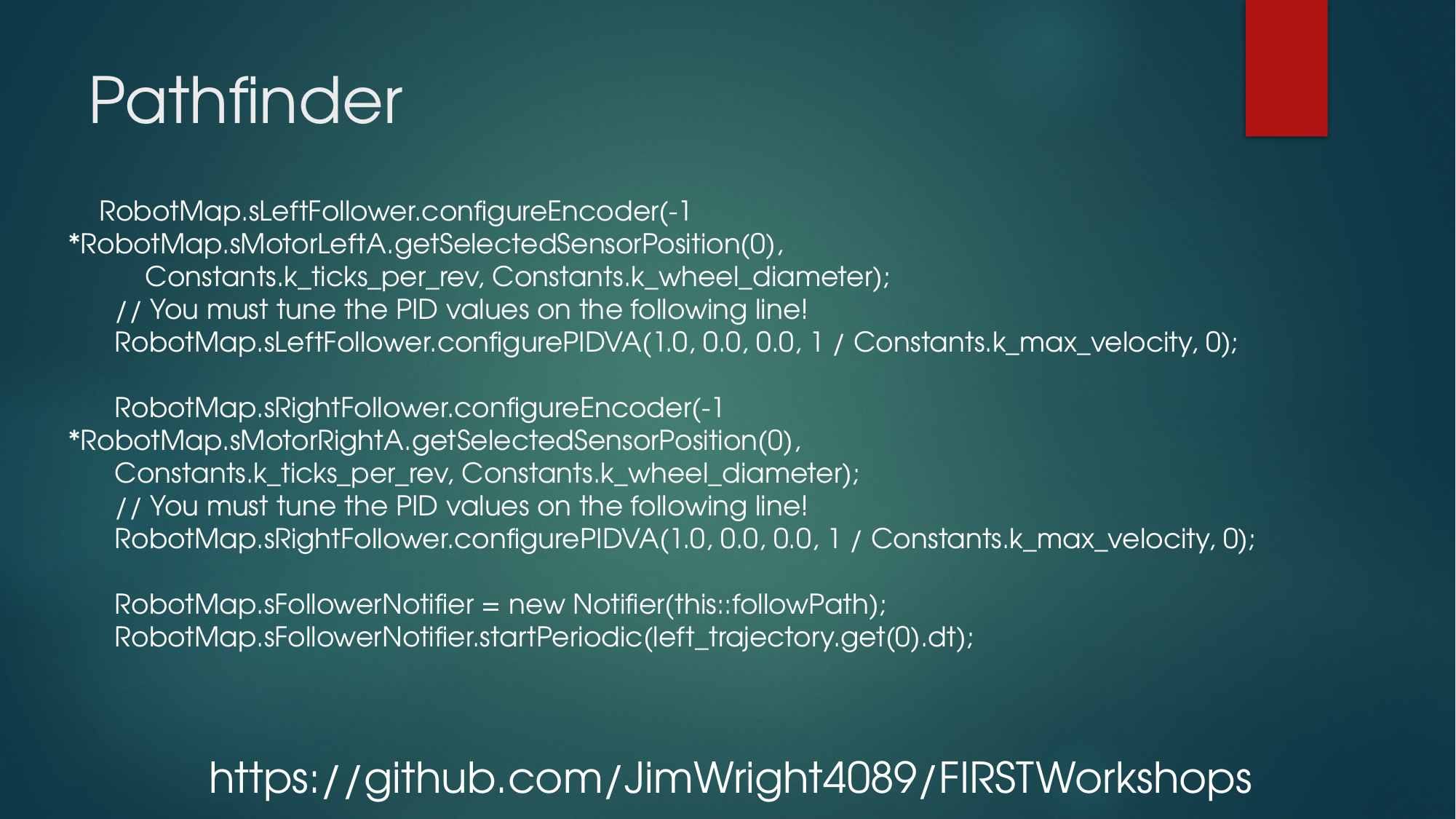

# Pathfinder

    RobotMap.sLeftFollower.configureEncoder(-1 *RobotMap.sMotorLeftA.getSelectedSensorPosition(0),
          Constants.k_ticks_per_rev, Constants.k_wheel_diameter);
      // You must tune the PID values on the following line!
      RobotMap.sLeftFollower.configurePIDVA(1.0, 0.0, 0.0, 1 / Constants.k_max_velocity, 0);

      RobotMap.sRightFollower.configureEncoder(-1 *RobotMap.sMotorRightA.getSelectedSensorPosition(0),
      Constants.k_ticks_per_rev, Constants.k_wheel_diameter);
      // You must tune the PID values on the following line!
      RobotMap.sRightFollower.configurePIDVA(1.0, 0.0, 0.0, 1 / Constants.k_max_velocity, 0);

      RobotMap.sFollowerNotifier = new Notifier(this::followPath);
      RobotMap.sFollowerNotifier.startPeriodic(left_trajectory.get(0).dt);
https://github.com/JimWright4089/FIRSTWorkshops